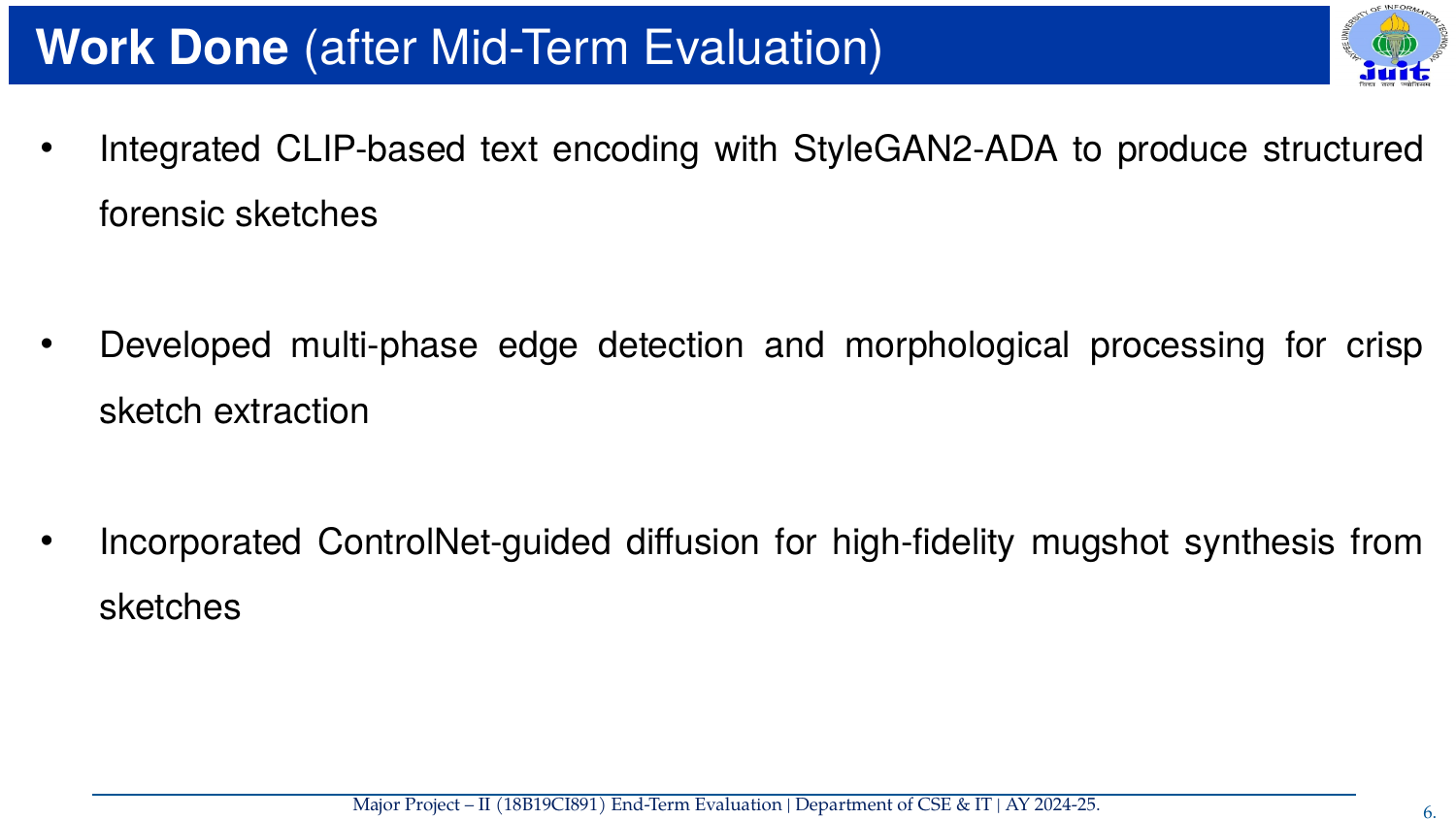

# Work Done (after Mid-Term Evaluation)
Integrated CLIP-based text encoding with StyleGAN2-ADA to produce structured forensic sketches

Developed multi-phase edge detection and morphological processing for crisp sketch extraction

Incorporated ControlNet-guided diffusion for high-fidelity mugshot synthesis from sketches